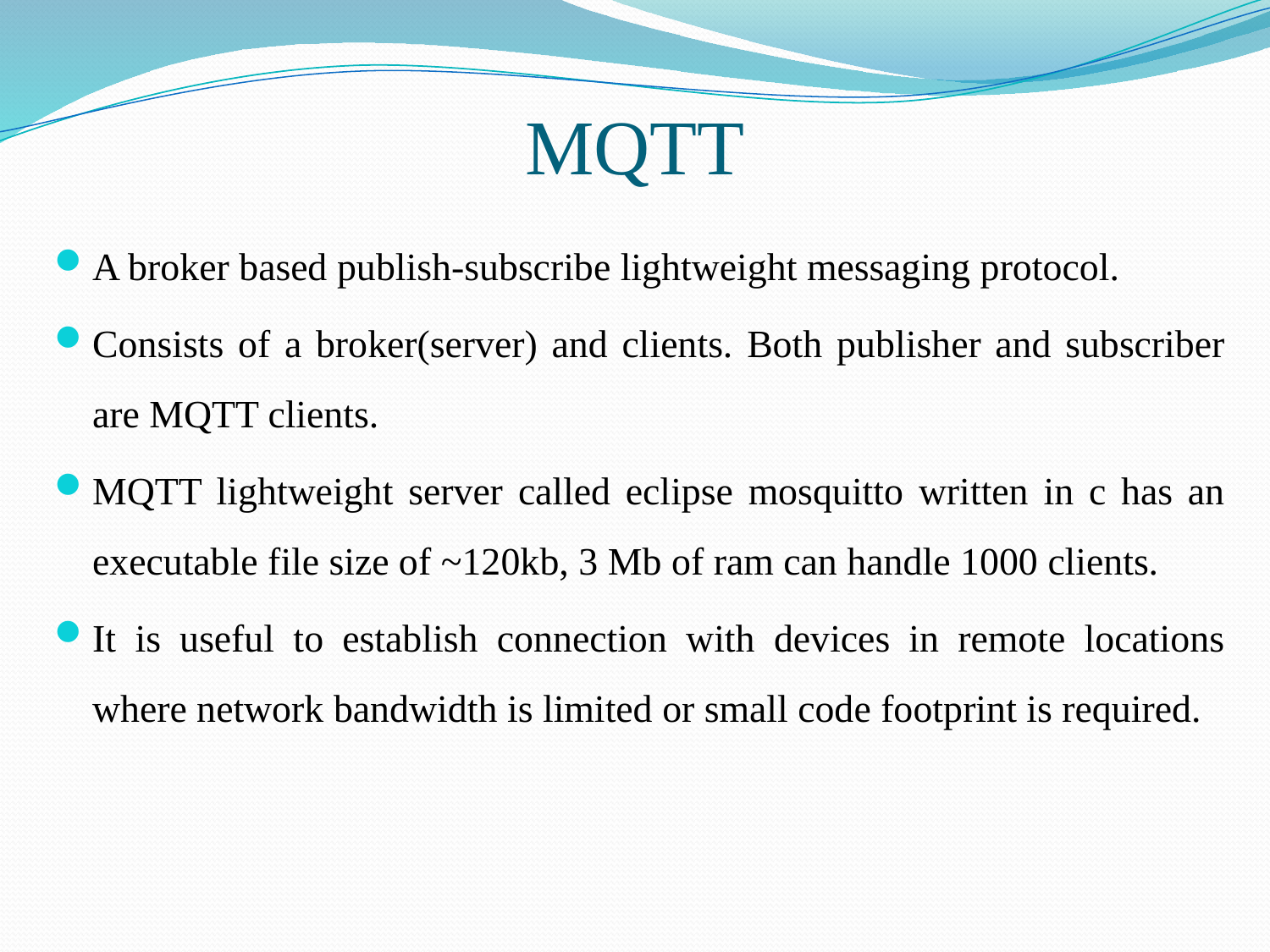

# MQTT
A broker based publish-subscribe lightweight messaging protocol.
Consists of a broker(server) and clients. Both publisher and subscriber are MQTT clients.
MQTT lightweight server called eclipse mosquitto written in c has an executable file size of ~120kb, 3 Mb of ram can handle 1000 clients.
It is useful to establish connection with devices in remote locations where network bandwidth is limited or small code footprint is required.